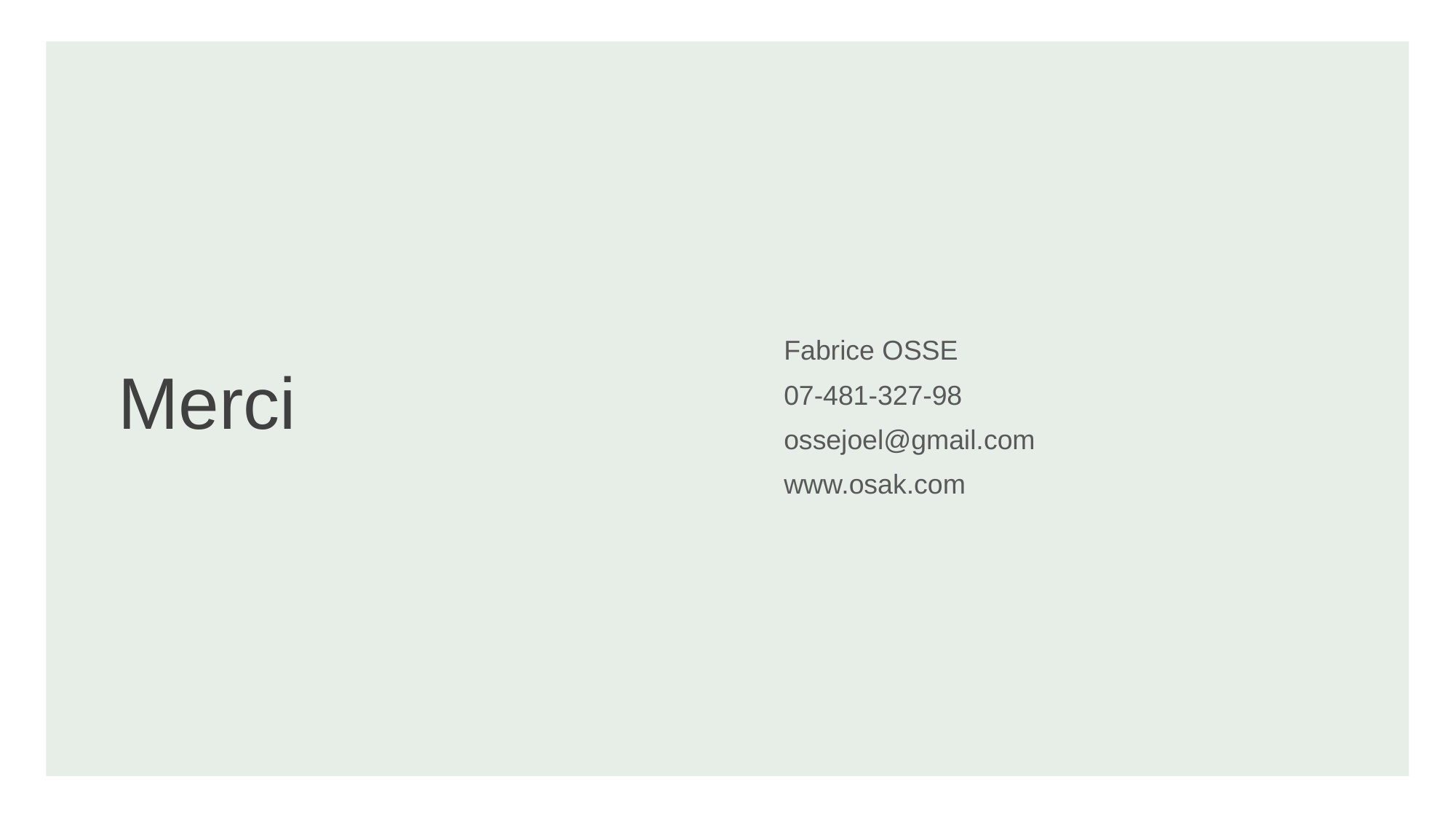

# Merci
Fabrice OSSE​
07-481-327-98
ossejoel@gmail.com
www.osak.com